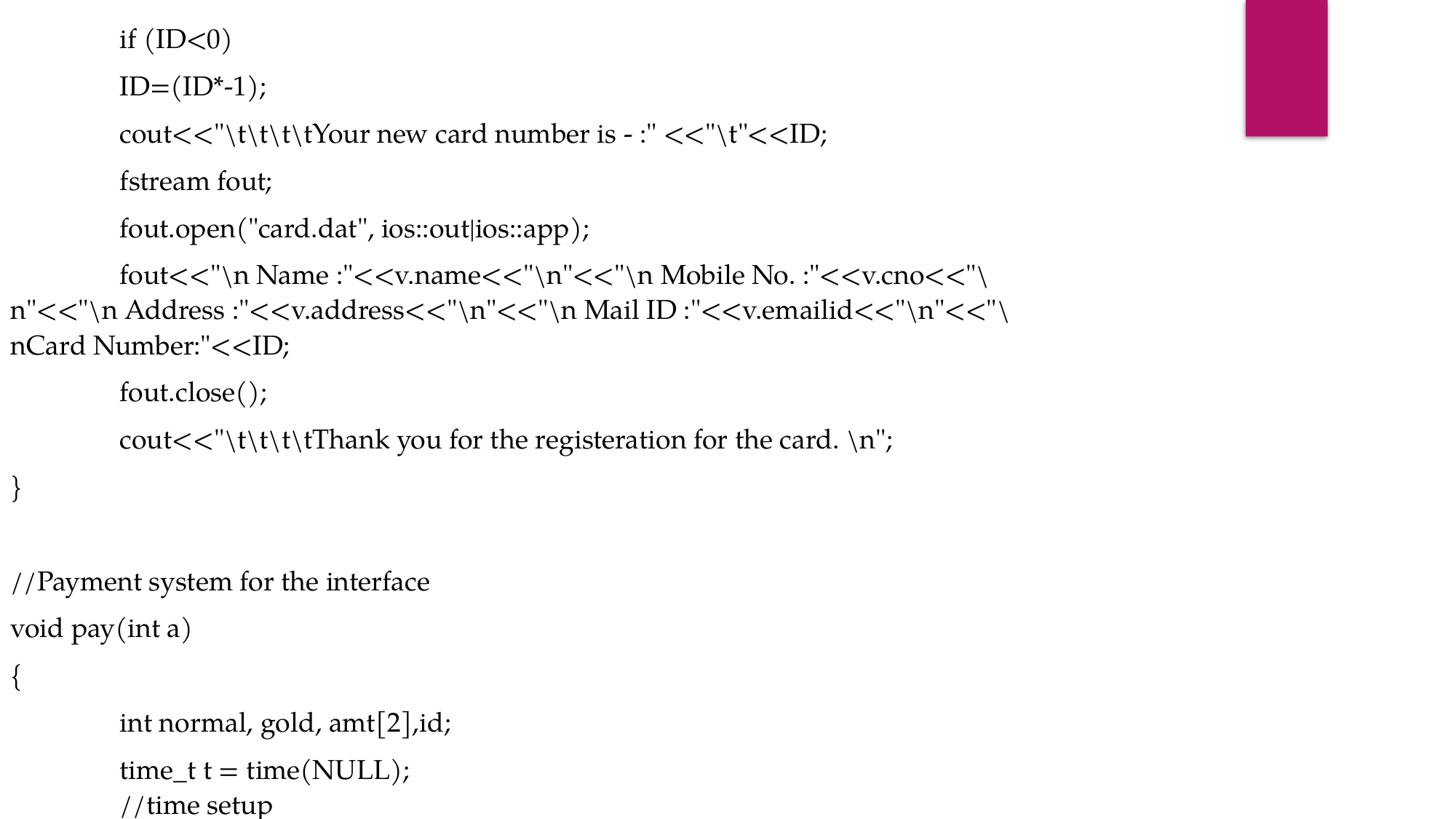

if (ID<0)
	ID=(ID*-1);
	cout<<"\t\t\t\tYour new card number is - :" <<"\t"<<ID;
	fstream fout;
	fout.open("card.dat", ios::out|ios::app);
	fout<<"\n Name :"<<v.name<<"\n"<<"\n Mobile No. :"<<v.cno<<"\n"<<"\n Address :"<<v.address<<"\n"<<"\n Mail ID :"<<v.emailid<<"\n"<<"\nCard Number:"<<ID;
	fout.close();
	cout<<"\t\t\t\tThank you for the registeration for the card. \n";
}

//Payment system for the interface
void pay(int a)
{
	int normal, gold, amt[2],id;
	time_t t = time(NULL);							//time setup